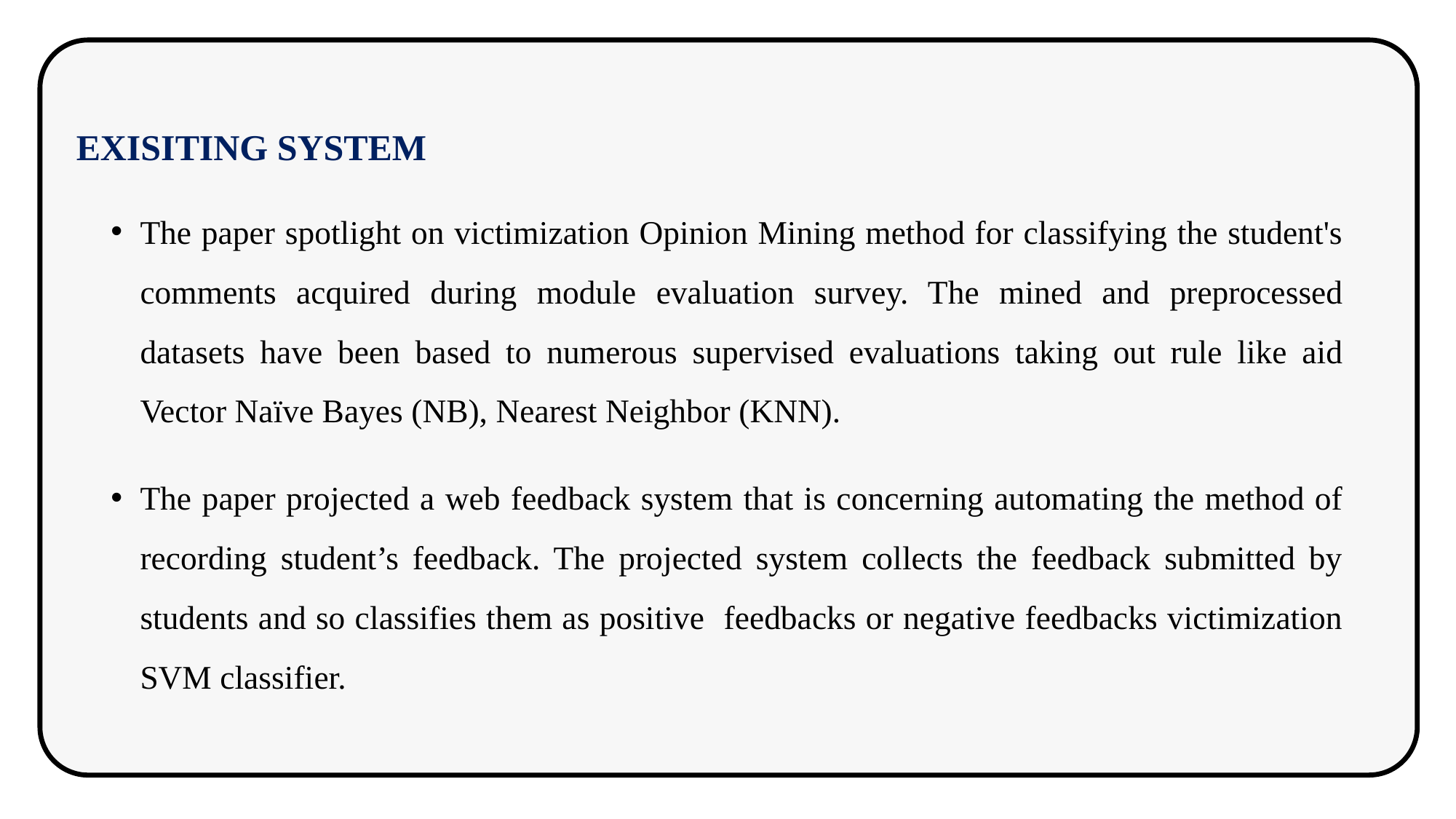

EXISITING SYSTEM
The paper spotlight on victimization Opinion Mining method for classifying the student's comments acquired during module evaluation survey. The mined and preprocessed datasets have been based to numerous supervised evaluations taking out rule like aid Vector Naïve Bayes (NB), Nearest Neighbor (KNN).
The paper projected a web feedback system that is concerning automating the method of recording student’s feedback. The projected system collects the feedback submitted by students and so classifies them as positive  feedbacks or negative feedbacks victimization SVM classifier.